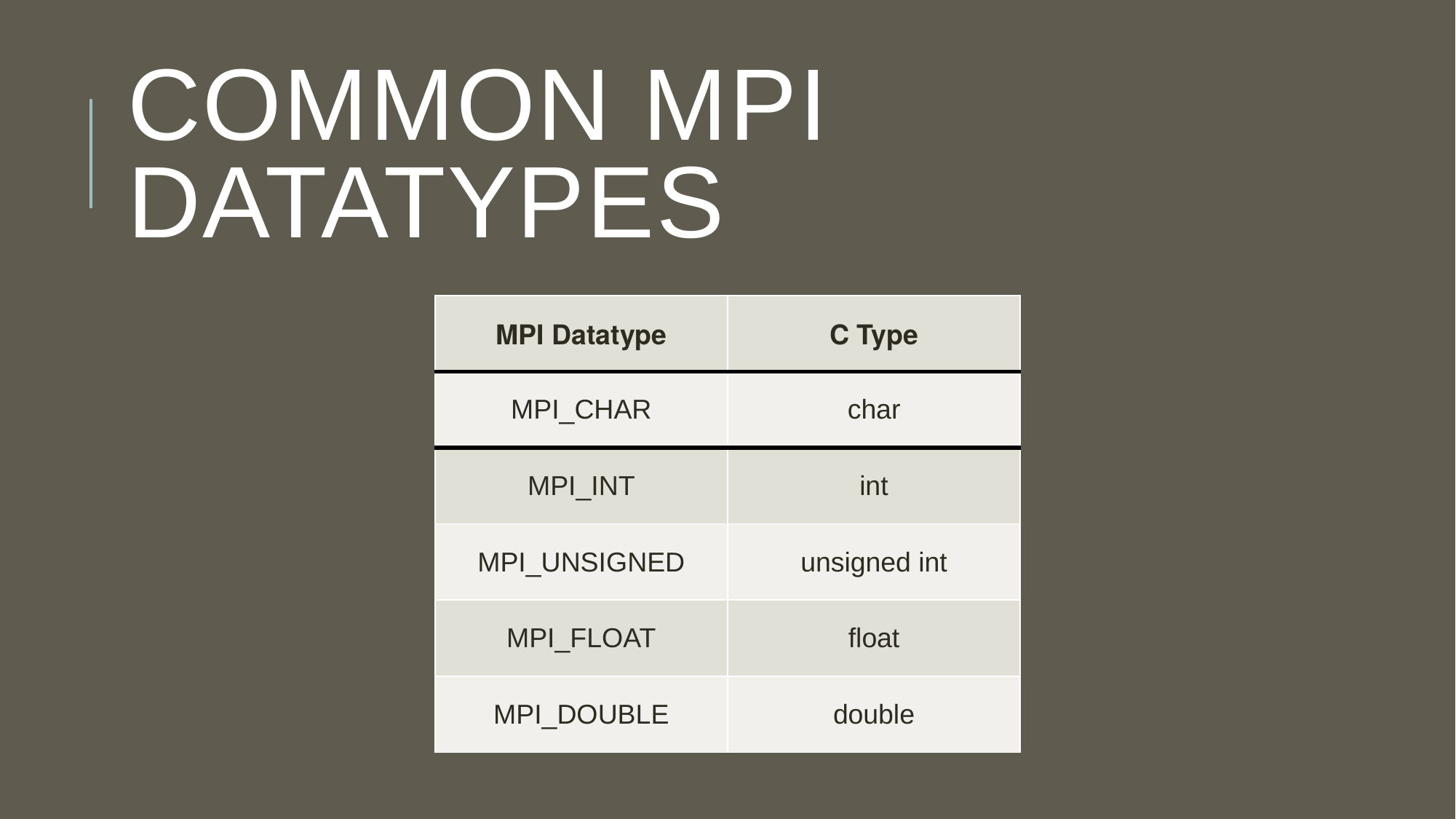

# common mpi datatypes
| MPI Datatype | C Type |
| --- | --- |
| MPI\_CHAR | char |
| MPI\_INT | int |
| MPI\_UNSIGNED | unsigned int |
| MPI\_FLOAT | float |
| MPI\_DOUBLE | double |